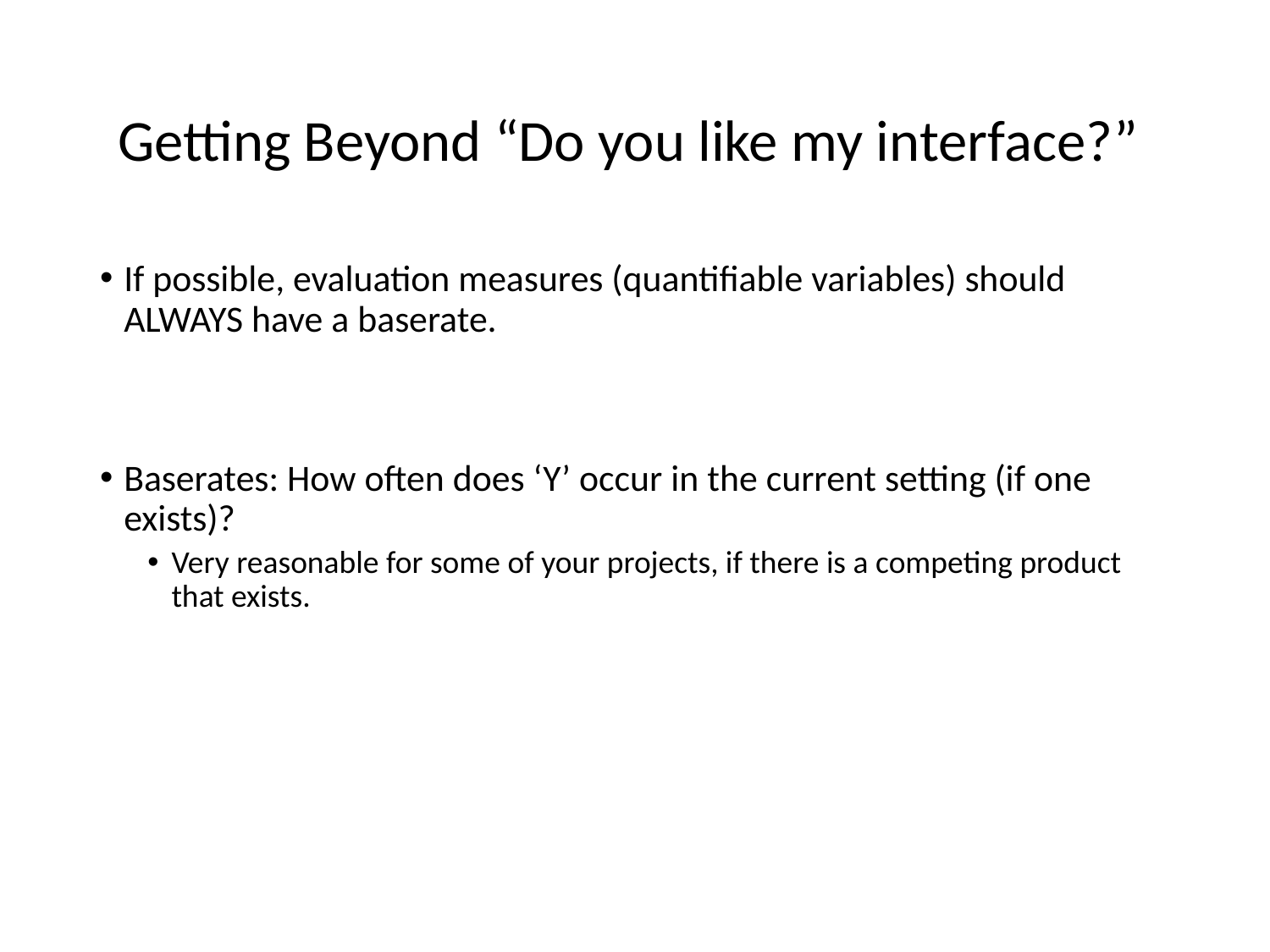

# Getting Beyond “Do you like my interface?”
If possible, evaluation measures (quantifiable variables) should ALWAYS have a baserate.

Baserates: How often does ‘Y’ occur in the current setting (if one exists)?
Very reasonable for some of your projects, if there is a competing product that exists.